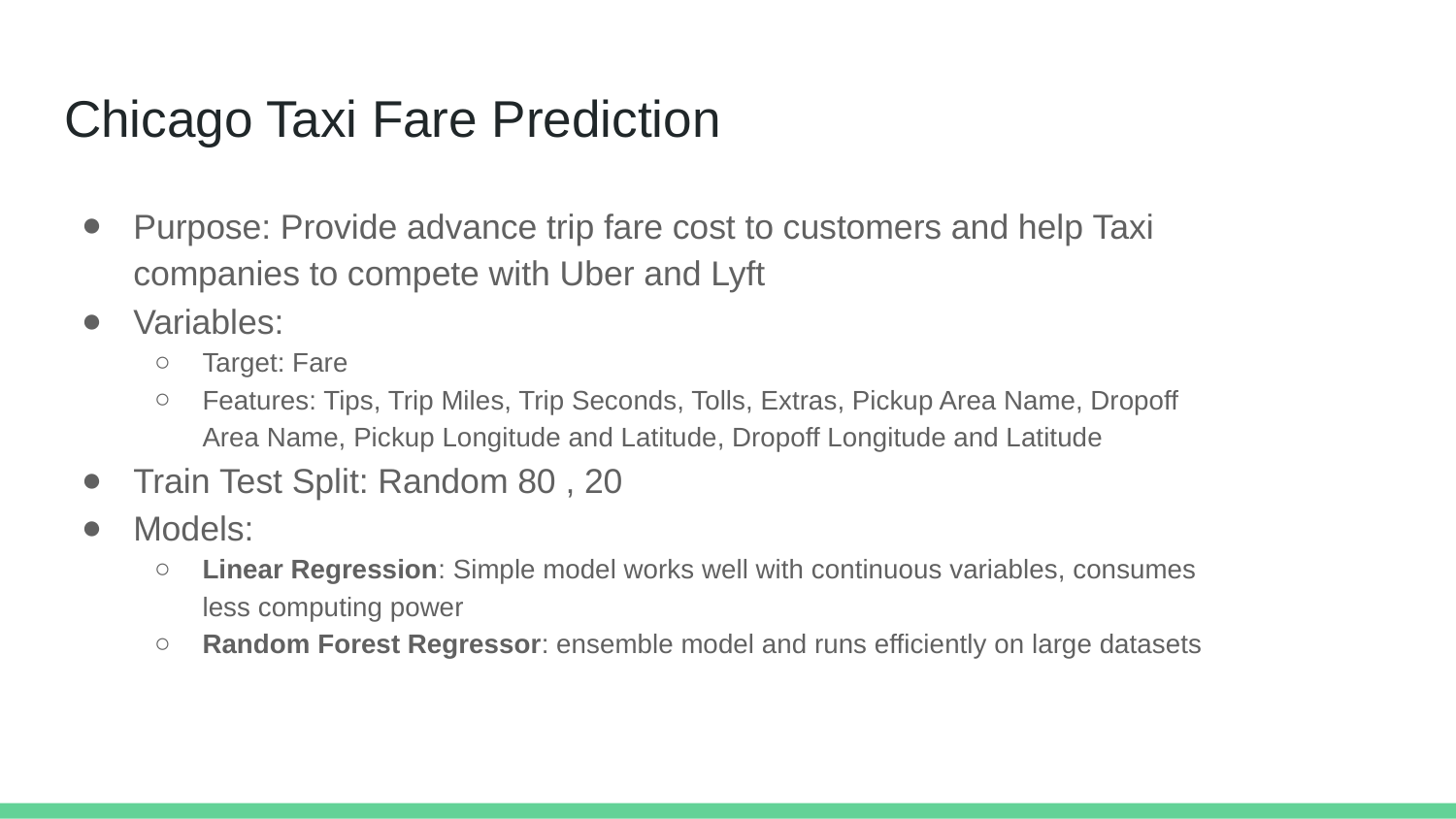

# Chicago Taxi Fare Prediction
Purpose: Provide advance trip fare cost to customers and help Taxi companies to compete with Uber and Lyft
Variables:
Target: Fare
Features: Tips, Trip Miles, Trip Seconds, Tolls, Extras, Pickup Area Name, Dropoff Area Name, Pickup Longitude and Latitude, Dropoff Longitude and Latitude
Train Test Split: Random 80 , 20
Models:
Linear Regression: Simple model works well with continuous variables, consumes less computing power
Random Forest Regressor: ensemble model and runs efficiently on large datasets